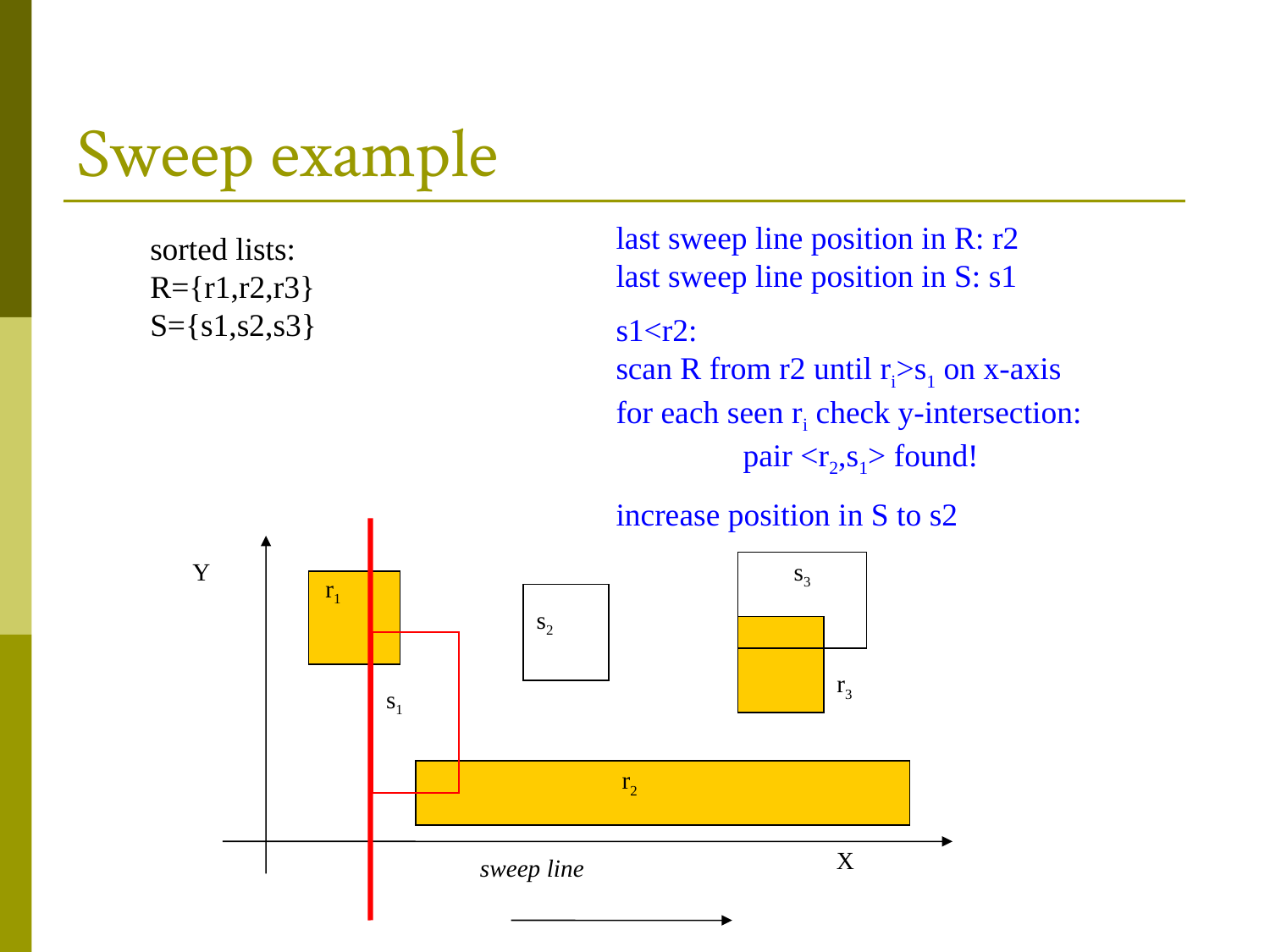

# Sweep example
last sweep line position in R: r2
last sweep line position in S: s1
s1<r2:
scan R from r2 until ri>s1 on x-axis
for each seen ri check y-intersection:
	pair <r2,s1> found!
increase position in S to s2

sorted lists:
R={r1,r2,r3}
S={s1,s2,s3}

Y
s3

r1

s2

r3
s1
r2

X

sweep line